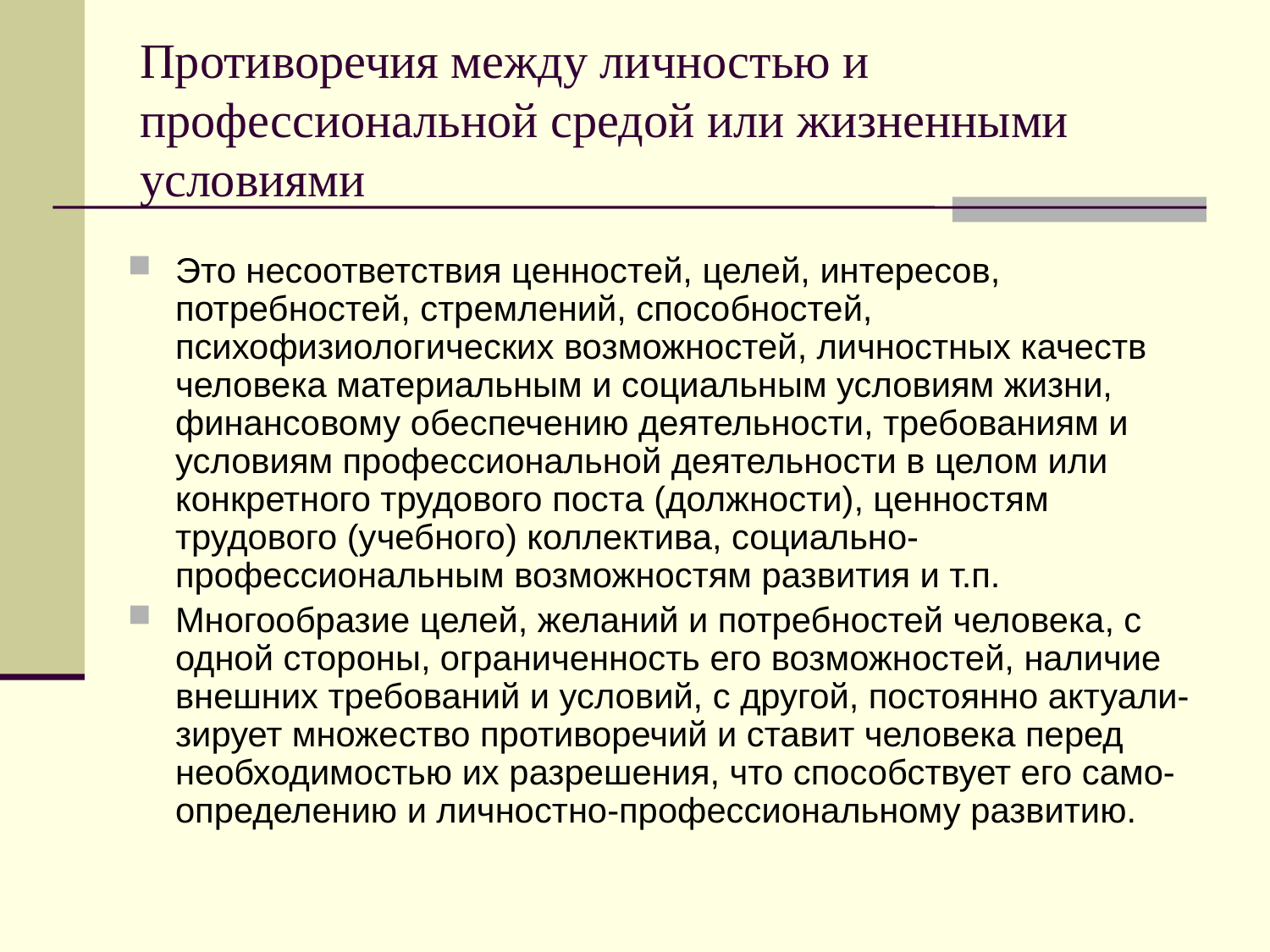

# Противоречия между личностью и профессиональной средой или жизненными условиями
Это несоответствия ценностей, целей, интересов, потребностей, стремлений, способностей, психофизиологических возможностей, личностных качеств человека материальным и социальным условиям жизни, финансовому обеспечению деятельности, требованиям и условиям профессиональной деятельности в целом или конкретного трудового поста (должности), ценностям трудового (учебного) коллектива, социально-профессиональным возможностям развития и т.п.
Многообразие целей, желаний и потребностей человека, с одной стороны, ограниченность его возможностей, наличие внешних требований и условий, с другой, постоянно актуали-зирует множество противоречий и ставит человека перед необходимостью их разрешения, что способствует его само-определению и личностно-профессиональному развитию.